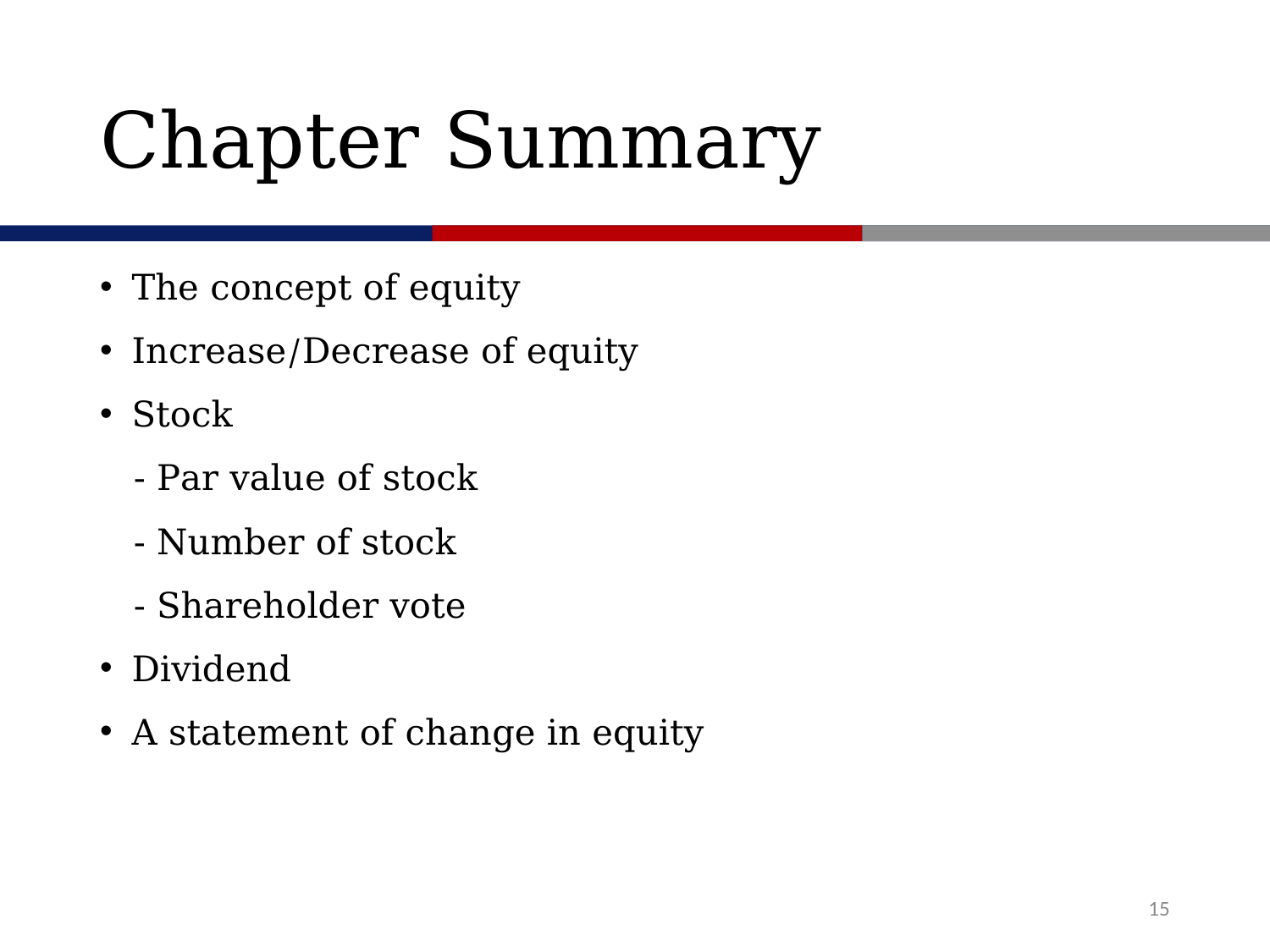

# Chapter Summary
The concept of equity
Increase/Decrease of equity
Stock
   - Par value of stock
   - Number of stock
   - Shareholder vote
Dividend
A statement of change in equity
15